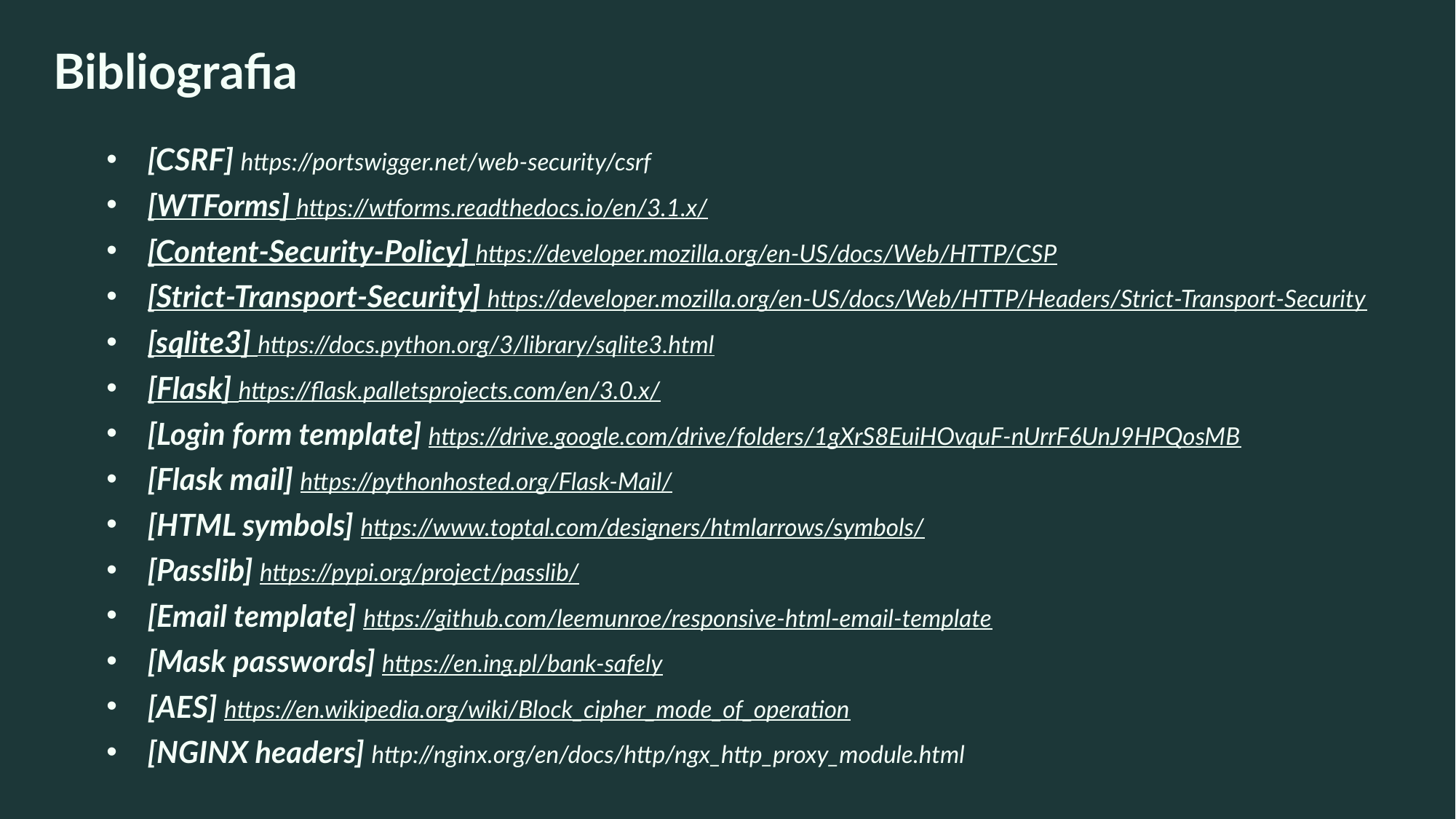

Bibliografia
[CSRF] https://portswigger.net/web-security/csrf
[WTForms] https://wtforms.readthedocs.io/en/3.1.x/
[Content-Security-Policy] https://developer.mozilla.org/en-US/docs/Web/HTTP/CSP
[Strict-Transport-Security] https://developer.mozilla.org/en-US/docs/Web/HTTP/Headers/Strict-Transport-Security
[sqlite3] https://docs.python.org/3/library/sqlite3.html
[Flask] https://flask.palletsprojects.com/en/3.0.x/
[Login form template] https://drive.google.com/drive/folders/1gXrS8EuiHOvquF-nUrrF6UnJ9HPQosMB
[Flask mail] https://pythonhosted.org/Flask-Mail/
[HTML symbols] https://www.toptal.com/designers/htmlarrows/symbols/
[Passlib] https://pypi.org/project/passlib/
[Email template] https://github.com/leemunroe/responsive-html-email-template
[Mask passwords] https://en.ing.pl/bank-safely
[AES] https://en.wikipedia.org/wiki/Block_cipher_mode_of_operation
[NGINX headers] http://nginx.org/en/docs/http/ngx_http_proxy_module.html